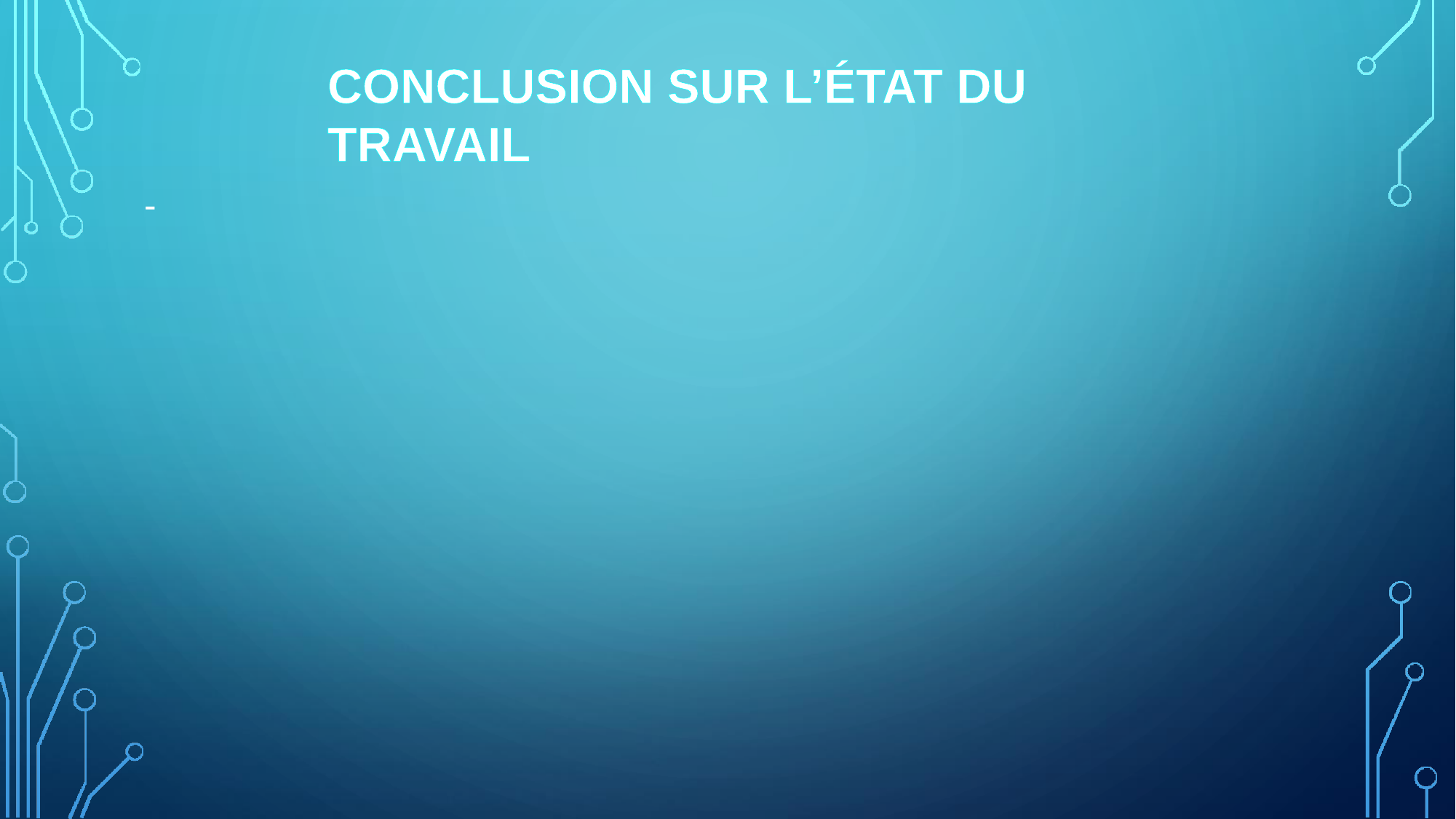

# CONCLUSION SUR L’ÉTAT DU TRAVAIL
-